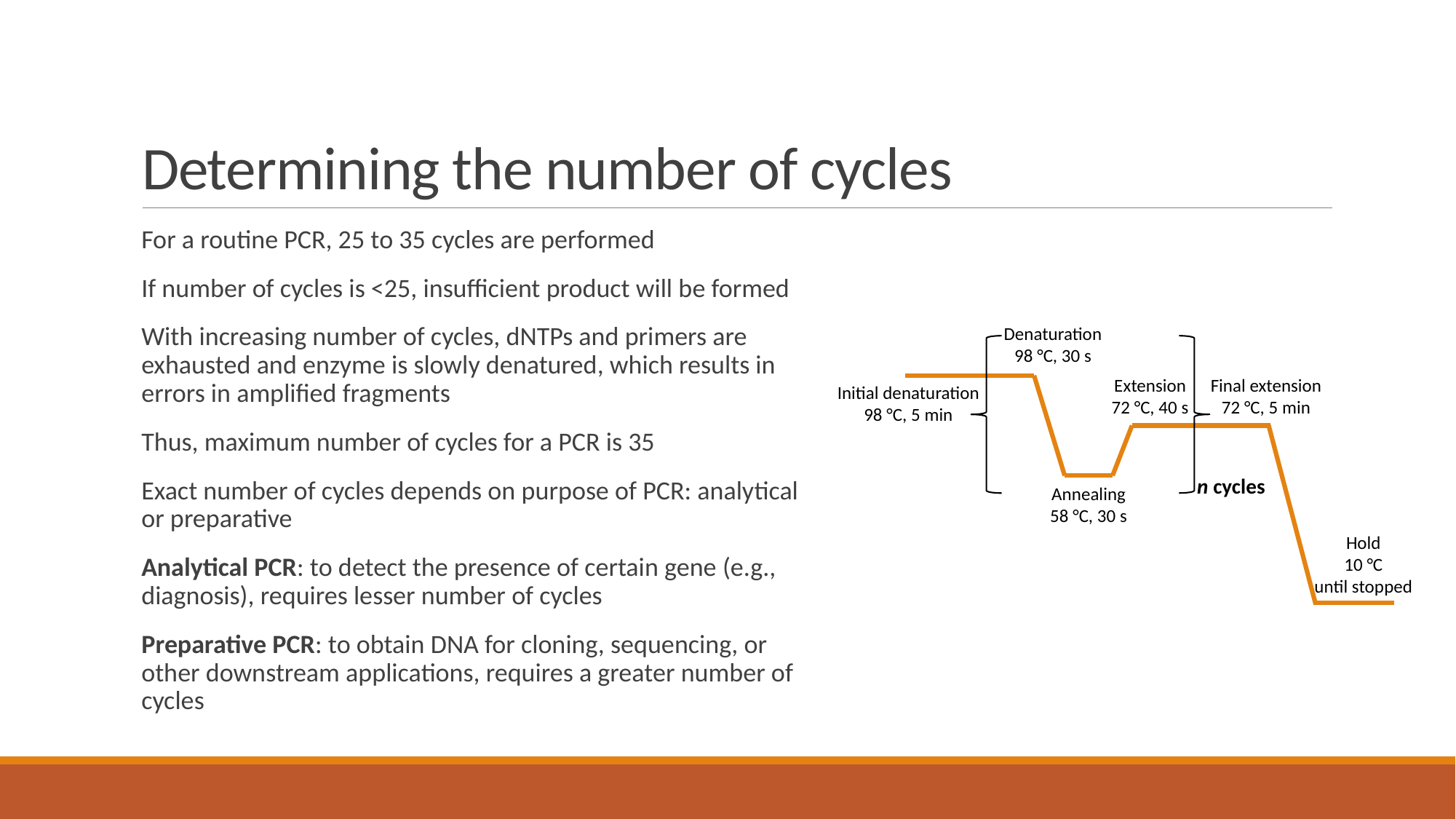

# Determining the number of cycles
For a routine PCR, 25 to 35 cycles are performed
If number of cycles is <25, insufficient product will be formed
With increasing number of cycles, dNTPs and primers are exhausted and enzyme is slowly denatured, which results in errors in amplified fragments
Thus, maximum number of cycles for a PCR is 35
Exact number of cycles depends on purpose of PCR: analytical or preparative
Analytical PCR: to detect the presence of certain gene (e.g., diagnosis), requires lesser number of cycles
Preparative PCR: to obtain DNA for cloning, sequencing, or other downstream applications, requires a greater number of cycles
Denaturation
98 °C, 30 s

Extension
72 °C, 40 s
Final extension
72 °C, 5 min
Initial denaturation
98 °C, 5 min
n cycles
Annealing
58 °C, 30 s
Hold
10 °C
until stopped